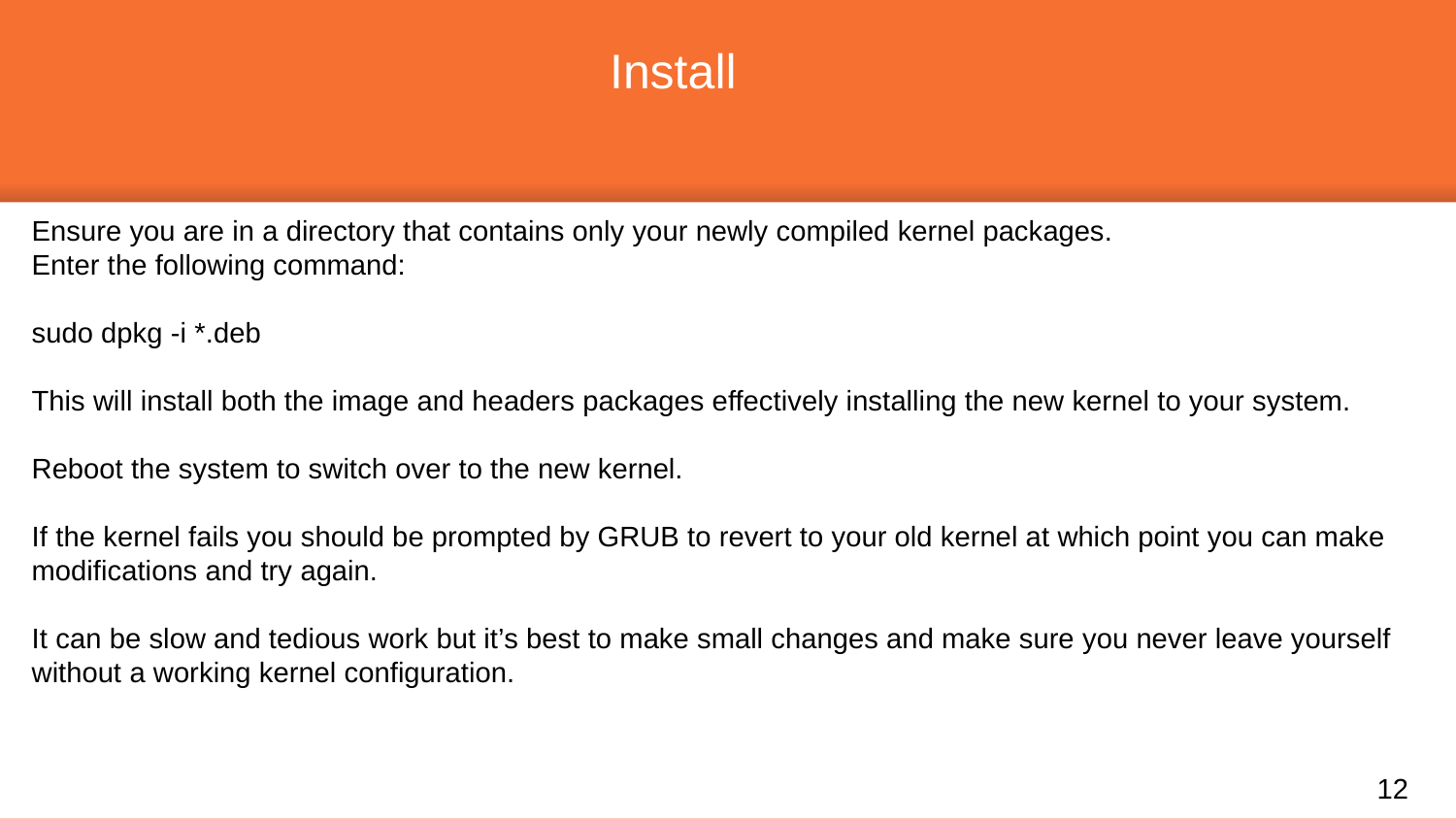

Install

Ensure you are in a directory that contains only your newly compiled kernel packages.
Enter the following command:

sudo dpkg -i *.deb

This will install both the image and headers packages effectively installing the new kernel to your system.

Reboot the system to switch over to the new kernel.

If the kernel fails you should be prompted by GRUB to revert to your old kernel at which point you can make modifications and try again.

It can be slow and tedious work but it’s best to make small changes and make sure you never leave yourself without a working kernel configuration.
12